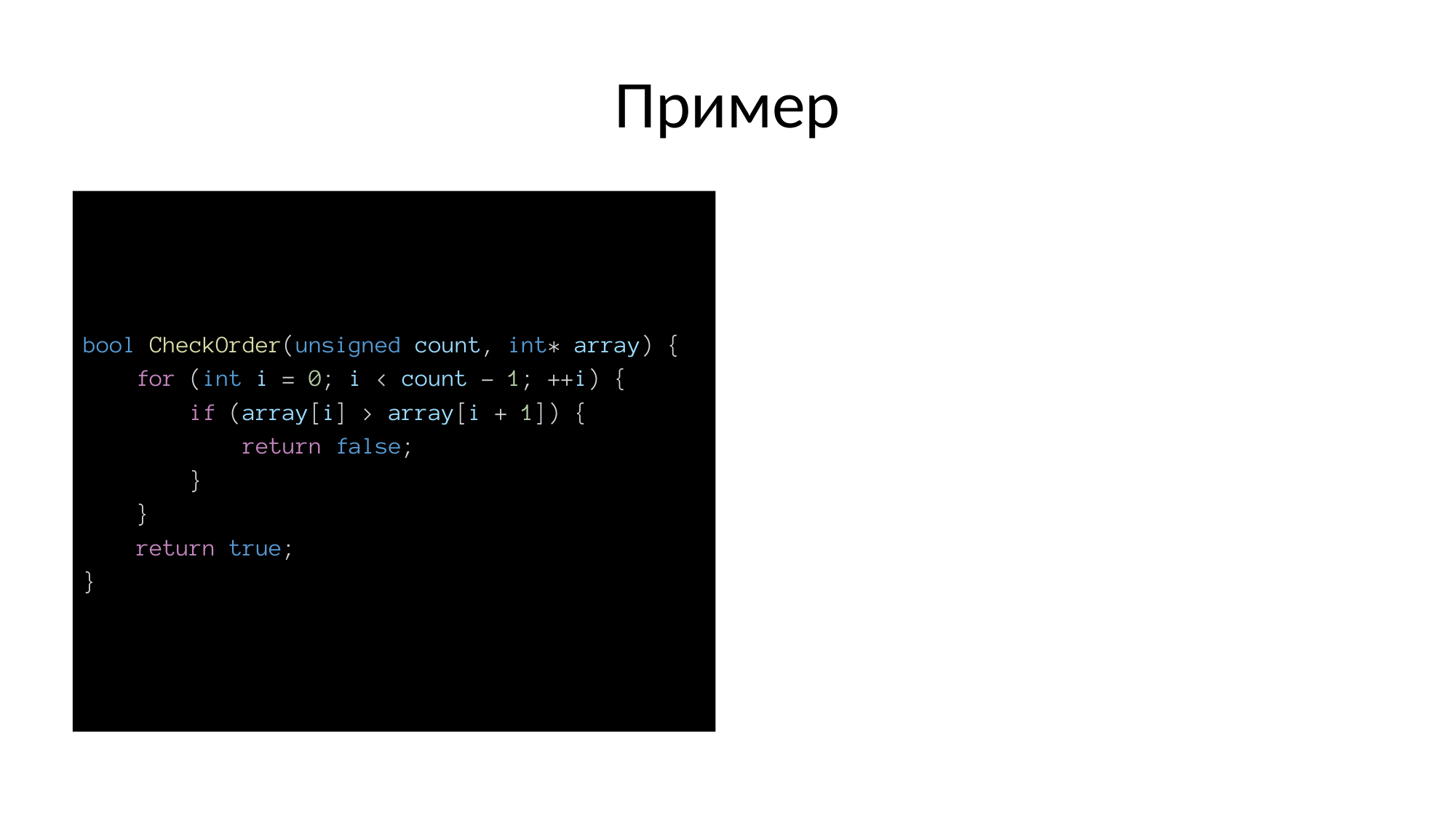

# Пример
bool CheckOrder(unsigned count, int* array) {
    for (int i = 0; i < count - 1; ++i) {
        if (array[i] > array[i + 1]) {
            return false;
        }
    }
    return true;
}